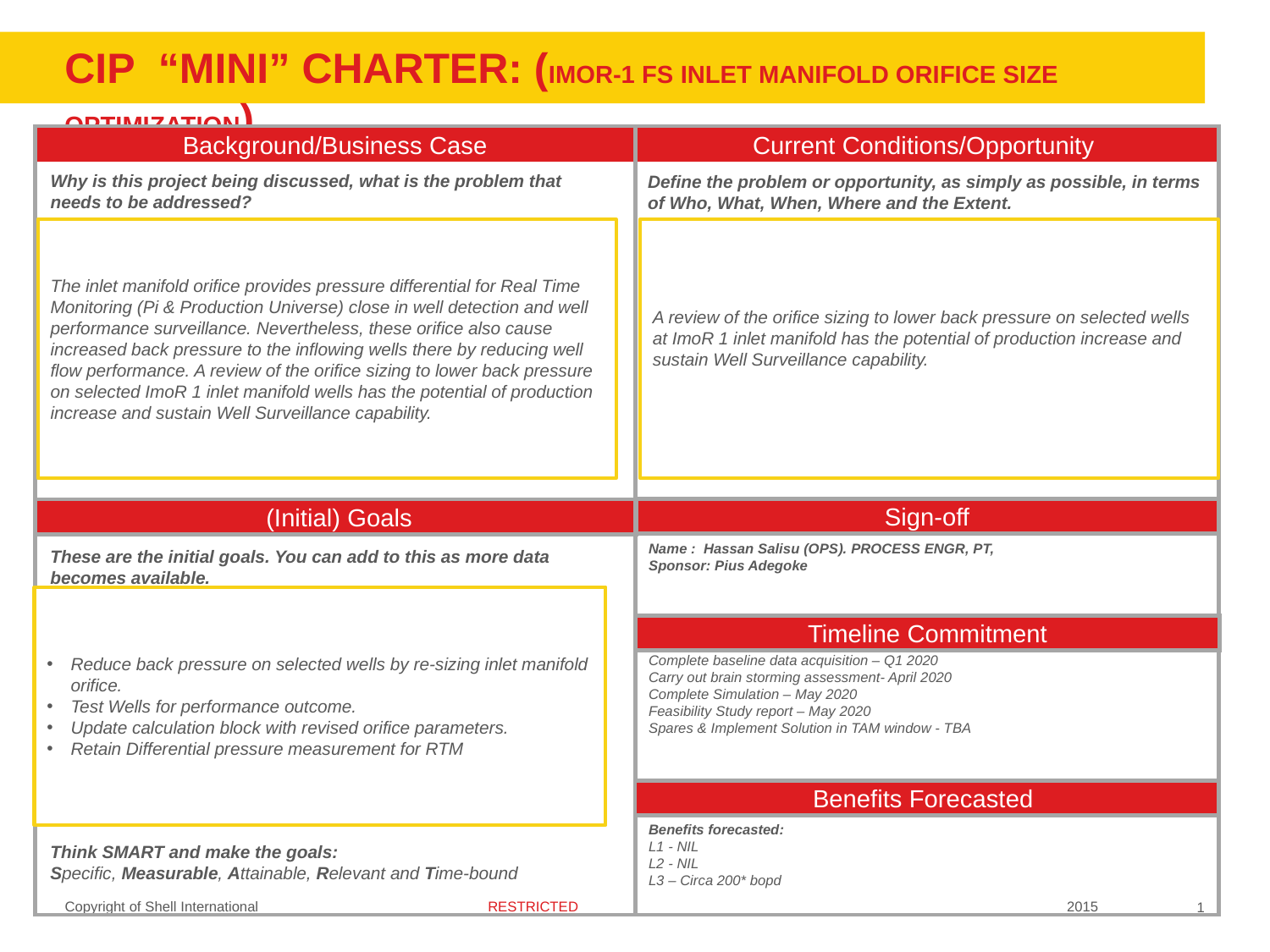

# CIP  “MINI” CHARTER: (IMOR-1 FS INLET MANIFOLD ORIFICE SIZE OPTIMIZATION)

Background/Business Case
Current Conditions/Opportunity
Why is this project being discussed, what is the problem that needs to be addressed?
Define the problem or opportunity, as simply as possible, in terms of Who, What, When, Where and the Extent.

The inlet manifold orifice provides pressure differential for Real Time Monitoring (Pi & Production Universe) close in well detection and well performance surveillance. Nevertheless, these orifice also cause increased back pressure to the inflowing wells there by reducing well flow performance. A review of the orifice sizing to lower back pressure on selected ImoR 1 inlet manifold wells has the potential of production increase and sustain Well Surveillance capability.
A review of the orifice sizing to lower back pressure on selected wells at ImoR 1 inlet manifold has the potential of production increase and sustain Well Surveillance capability.

Sign-off
 (Initial) Goals
Name :  Hassan Salisu (OPS). PROCESS ENGR, PT,
Sponsor: Pius Adegoke

Key milestones: 		Date:
Complete baseline data acquisition – Q1 2020
Carry out brain storming assessment- April 2020
Complete Simulation – May 2020
Feasibility Study report – May 2020
Spares & Implement Solution in TAM window - TBA

Benefits forecasted:
L1 - NIL
L2 - NIL
L3 – Circa 200* bopd
These are the initial goals. You can add to this as more data becomes available.

Think SMART and make the goals:
Specific, Measurable, Attainable, Relevant and Time-bound
Reduce back pressure on selected wells by re-sizing inlet manifold orifice.
Test Wells for performance outcome.
Update calculation block with revised orifice parameters.
Retain Differential pressure measurement for RTM
Timeline Commitment
Benefits Forecasted
RESTRICTED
2015
1